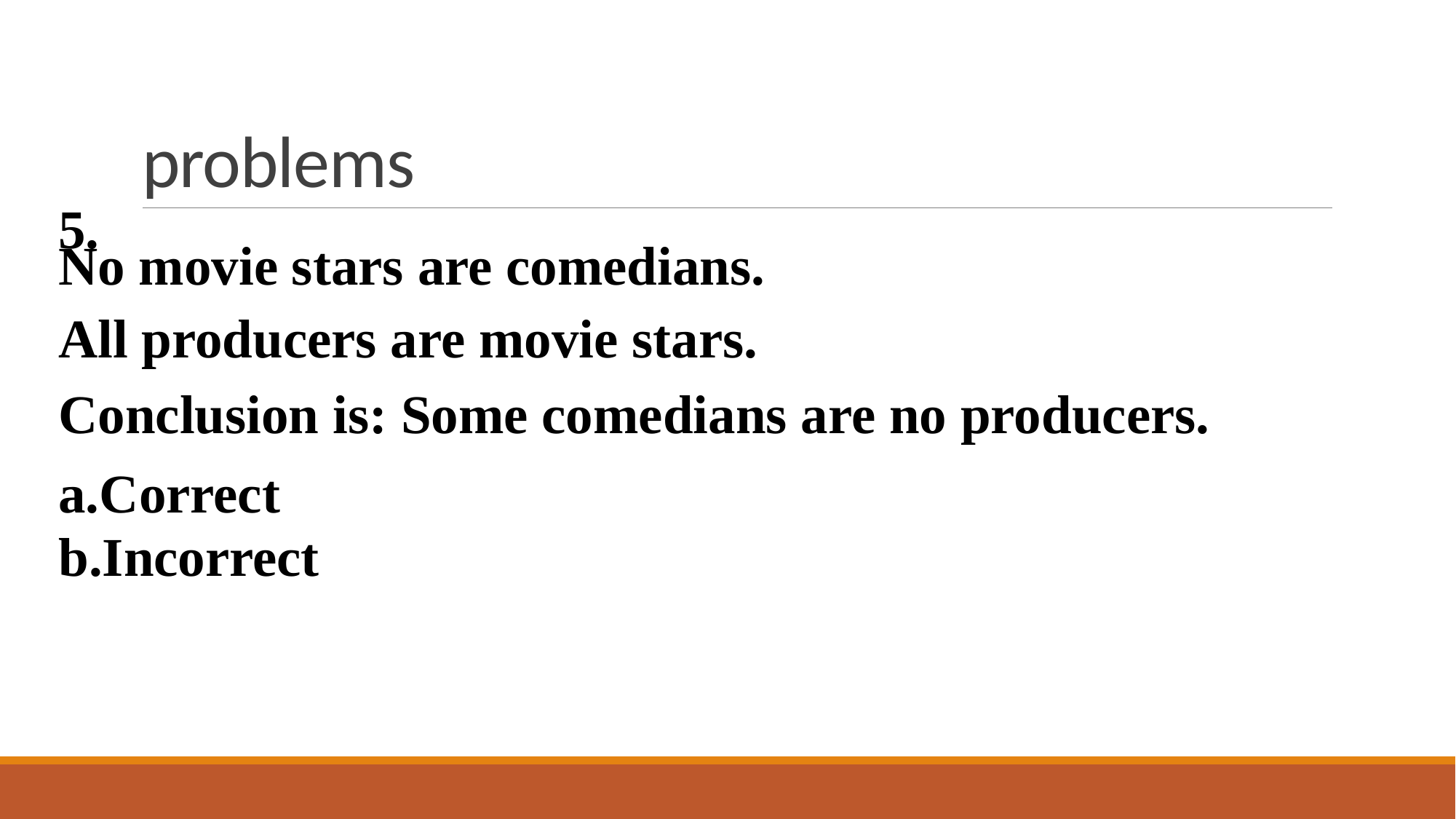

# problems
5.
No movie stars are comedians.

All producers are movie stars.

Conclusion is: Some comedians are no producers.

Correct

Incorrect